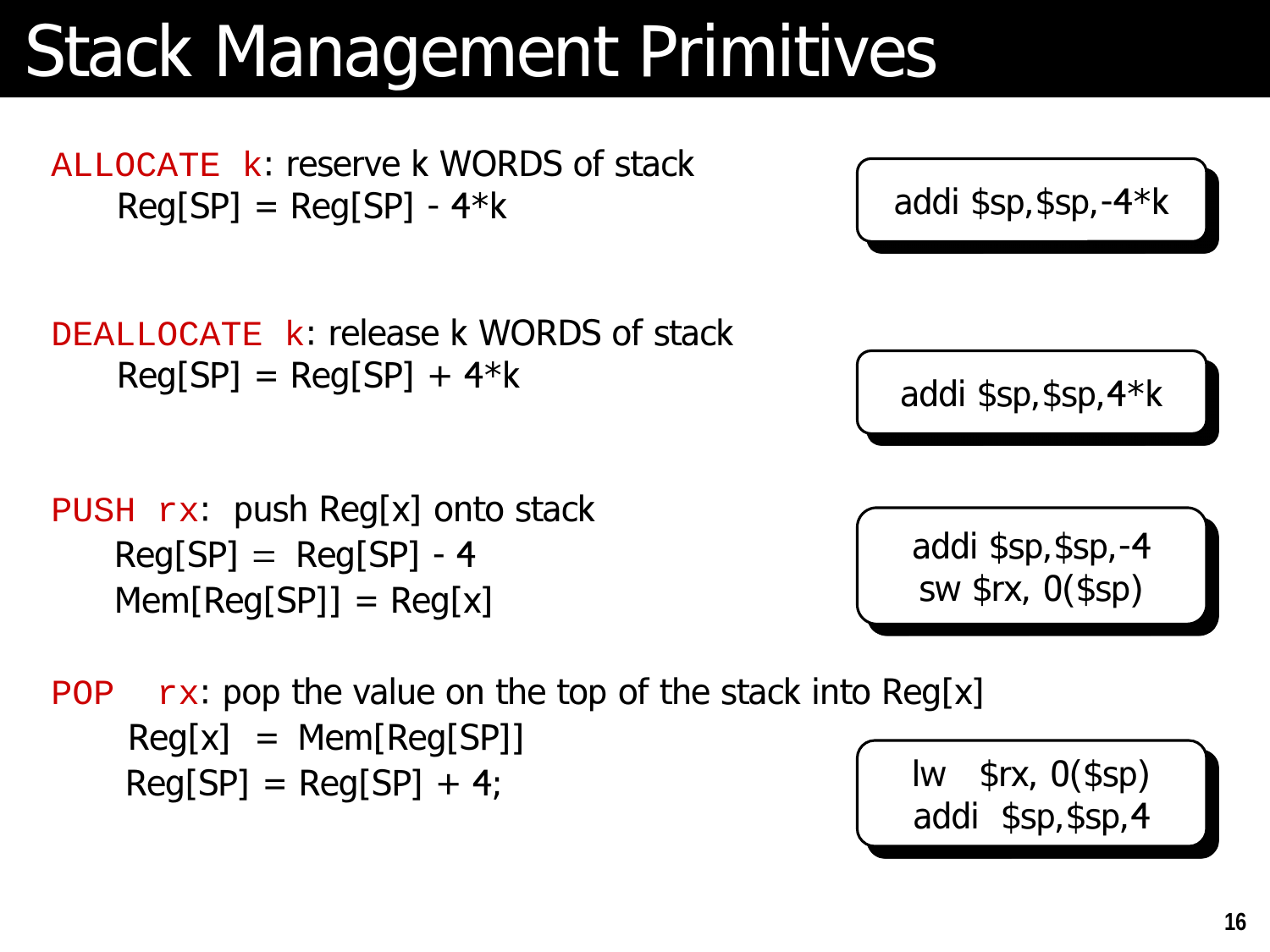

# Stack Management Primitives
ALLOCATE k: reserve k WORDS of stack
      Reg[SP] = Reg[SP] - 4*k

DEALLOCATE k: release k WORDS of stack
      Reg[SP] = Reg[SP] + 4*k

PUSH rx:  push Reg[x] onto stack
Reg[SP] = Reg[SP] - 4
Mem[Reg[SP]] = Reg[x]

POP  rx: pop the value on the top of the stack into Reg[x]
       Reg[x]  = Mem[Reg[SP]]
 Reg[SP] = Reg[SP] + 4;
addi $sp,$sp,-4*k
addi $sp,$sp,4*k
addi $sp,$sp,-4
sw $rx, 0($sp)
lw   $rx, 0($sp)
addi  $sp,$sp,4
16